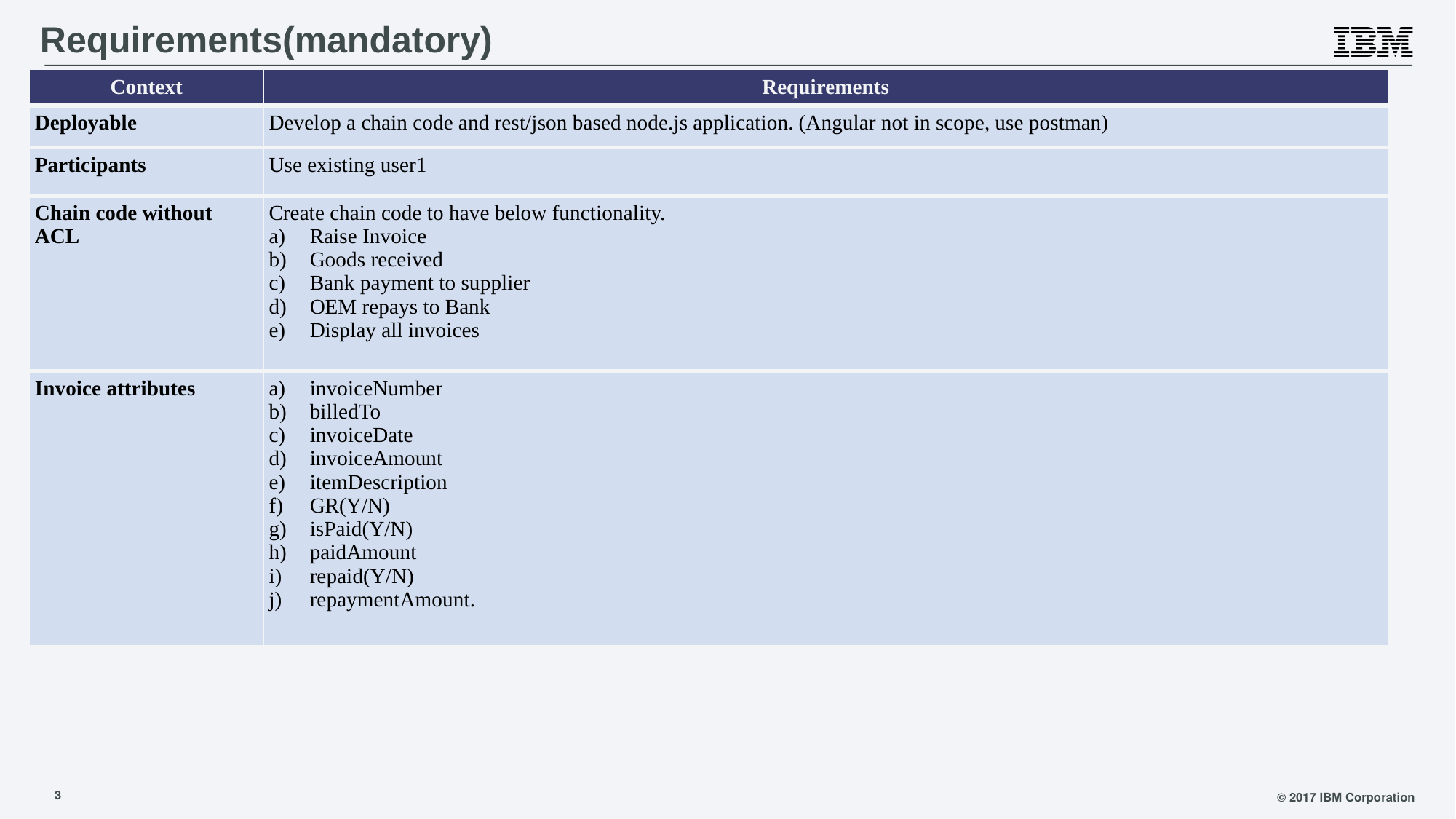

Requirements(mandatory)
| Context | Requirements |
| --- | --- |
| Deployable | Develop a chain code and rest/json based node.js application. (Angular not in scope, use postman) |
| Participants | Use existing user1 |
| Chain code without ACL | Create chain code to have below functionality. Raise Invoice Goods received Bank payment to supplier OEM repays to Bank Display all invoices |
| Invoice attributes | invoiceNumber billedTo invoiceDate invoiceAmount itemDescription GR(Y/N) isPaid(Y/N) paidAmount repaid(Y/N) repaymentAmount. |